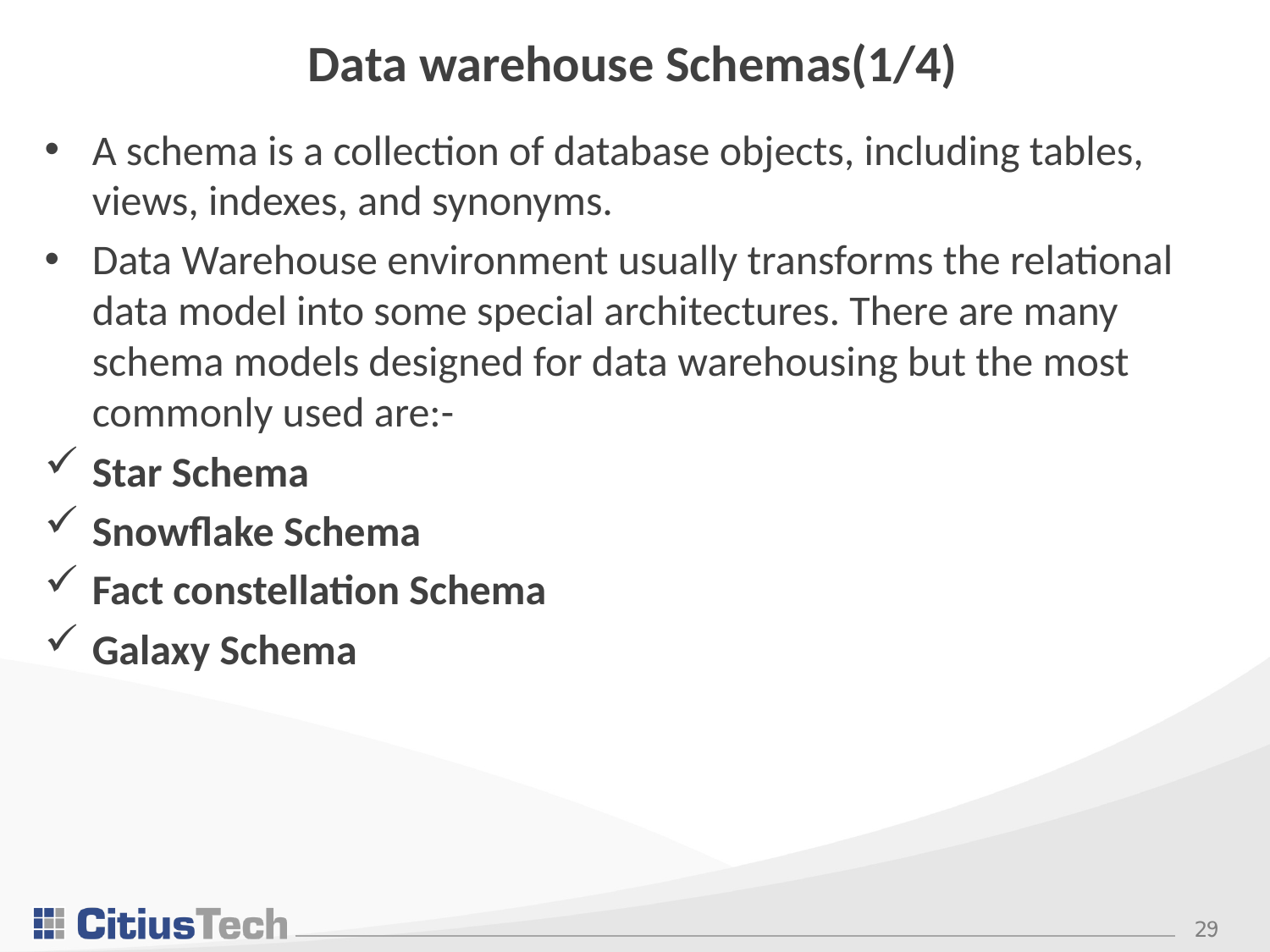

# Data warehouse Schemas(1/4)
A schema is a collection of database objects, including tables, views, indexes, and synonyms.
Data Warehouse environment usually transforms the relational data model into some special architectures. There are many schema models designed for data warehousing but the most commonly used are:-
Star Schema
Snowflake Schema
Fact constellation Schema
Galaxy Schema